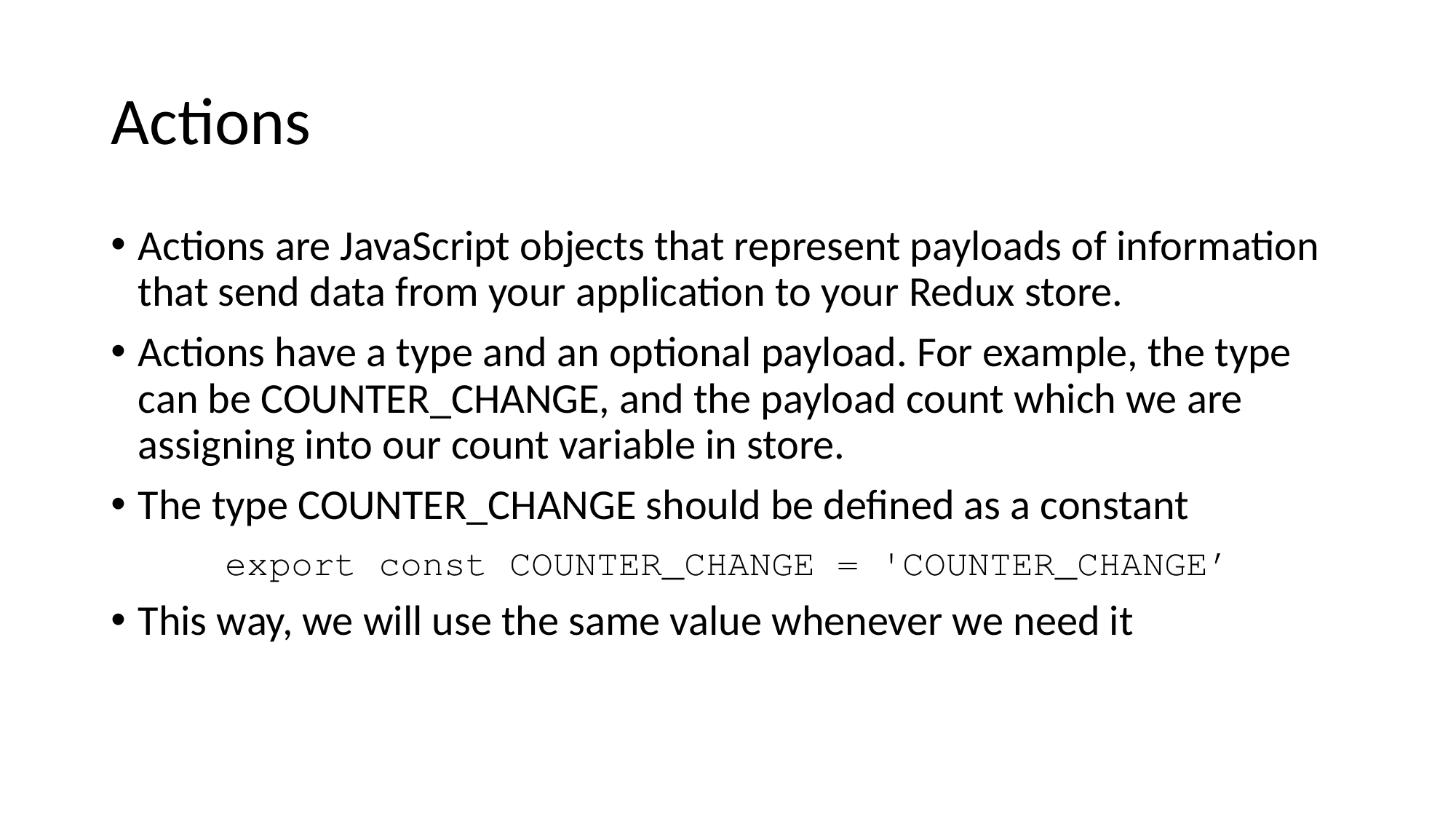

# Actions
Actions are JavaScript objects that represent payloads of information that send data from your application to your Redux store.
Actions have a type and an optional payload. For example, the type can be COUNTER_CHANGE, and the payload count which we are assigning into our count variable in store.
The type COUNTER_CHANGE should be defined as a constant
export const COUNTER_CHANGE = 'COUNTER_CHANGE’
This way, we will use the same value whenever we need it